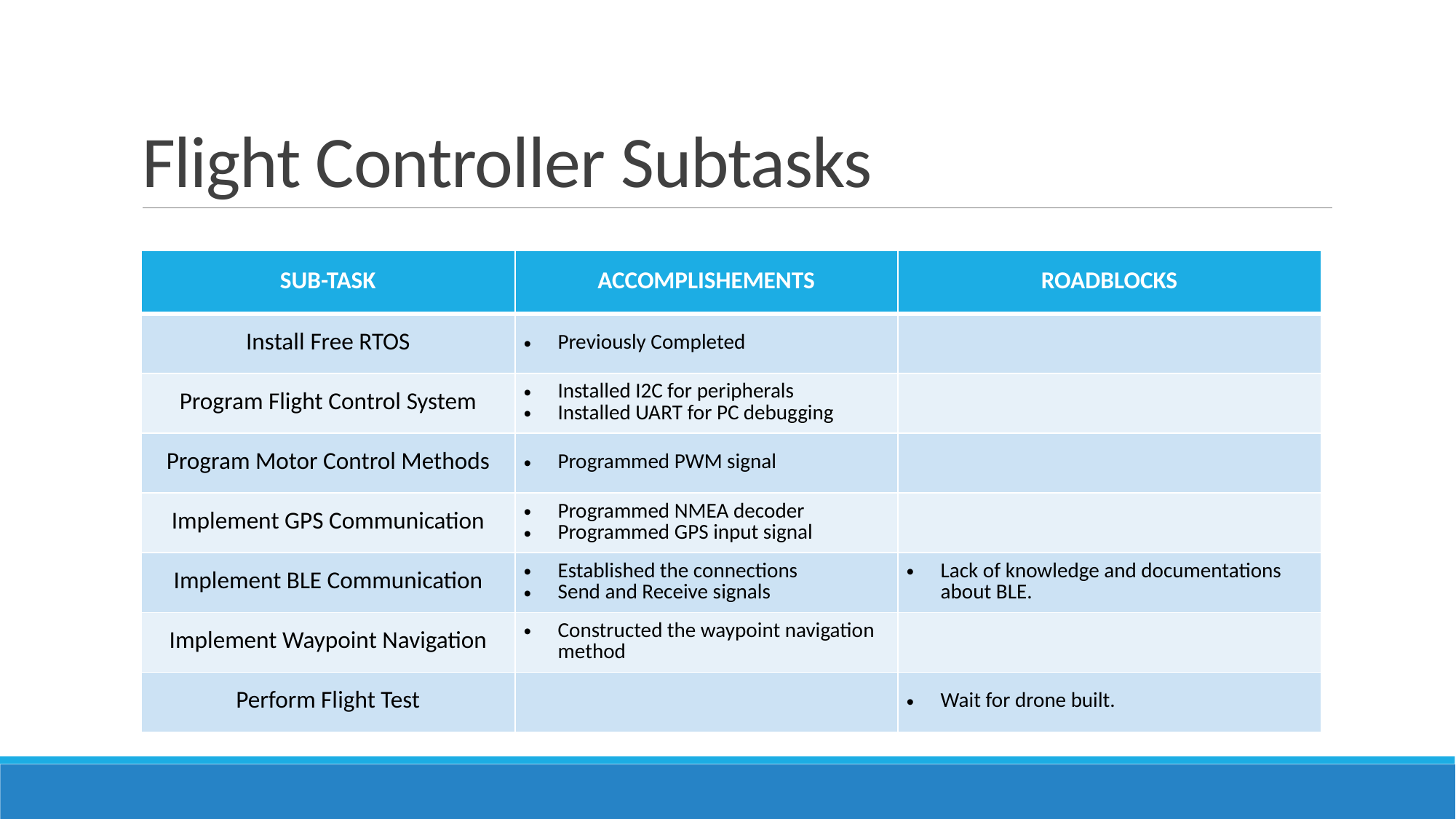

# Flight Controller Subtasks
| SUB-TASK | ACCOMPLISHEMENTS | ROADBLOCKS |
| --- | --- | --- |
| Install Free RTOS | Previously Completed |  |
| Program Flight Control System | Installed I2C for peripherals Installed UART for PC debugging |  |
| Program Motor Control Methods | Programmed PWM signal |  |
| Implement GPS Communication | Programmed NMEA decoder Programmed GPS input signal |  |
| Implement BLE Communication | Established the connections Send and Receive signals | Lack of knowledge and documentations about BLE. |
| Implement Waypoint Navigation | Constructed the waypoint navigation method |  |
| Perform Flight Test |  | Wait for drone built. |